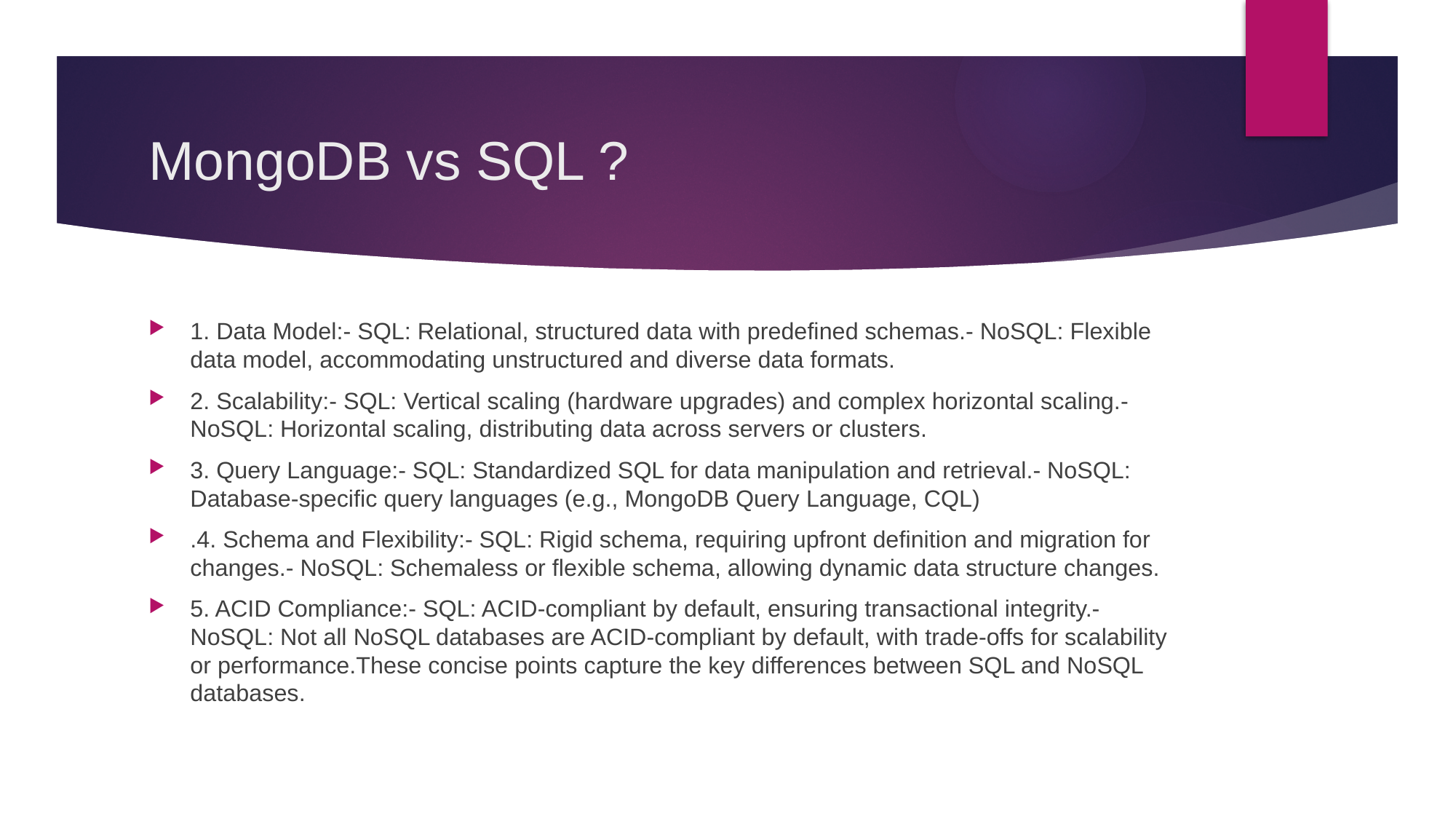

# MongoDB vs SQL ?
1. Data Model:- SQL: Relational, structured data with predefined schemas.- NoSQL: Flexible data model, accommodating unstructured and diverse data formats.
2. Scalability:- SQL: Vertical scaling (hardware upgrades) and complex horizontal scaling.- NoSQL: Horizontal scaling, distributing data across servers or clusters.
3. Query Language:- SQL: Standardized SQL for data manipulation and retrieval.- NoSQL: Database-specific query languages (e.g., MongoDB Query Language, CQL)
.4. Schema and Flexibility:- SQL: Rigid schema, requiring upfront definition and migration for changes.- NoSQL: Schemaless or flexible schema, allowing dynamic data structure changes.
5. ACID Compliance:- SQL: ACID-compliant by default, ensuring transactional integrity.- NoSQL: Not all NoSQL databases are ACID-compliant by default, with trade-offs for scalability or performance.These concise points capture the key differences between SQL and NoSQL databases.